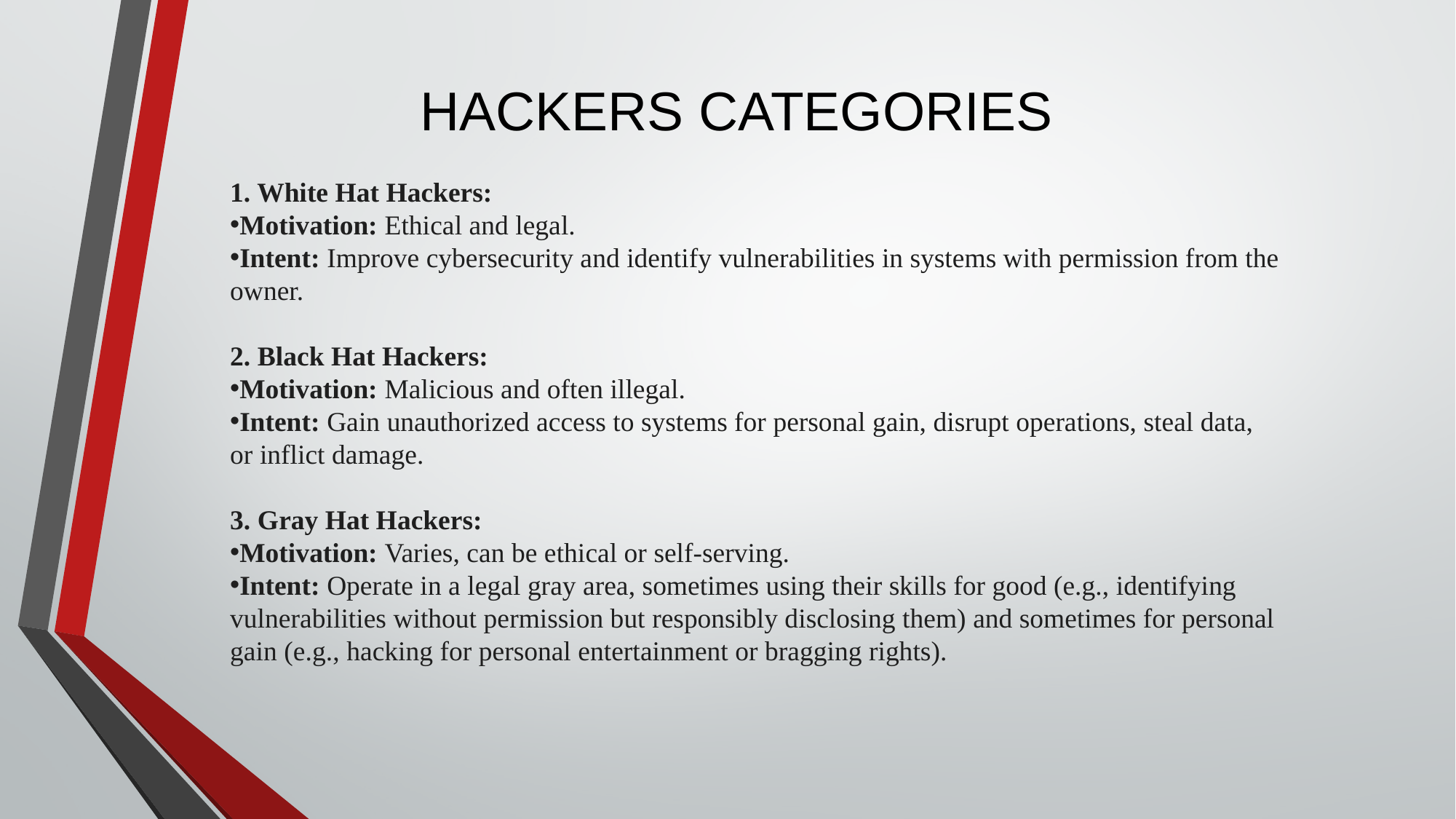

HACKERS CATEGORIES
1. White Hat Hackers:
Motivation: Ethical and legal.
Intent: Improve cybersecurity and identify vulnerabilities in systems with permission from the owner.

2. Black Hat Hackers:
Motivation: Malicious and often illegal.
Intent: Gain unauthorized access to systems for personal gain, disrupt operations, steal data, or inflict damage.

3. Gray Hat Hackers:
Motivation: Varies, can be ethical or self-serving.
Intent: Operate in a legal gray area, sometimes using their skills for good (e.g., identifying vulnerabilities without permission but responsibly disclosing them) and sometimes for personal gain (e.g., hacking for personal entertainment or bragging rights).